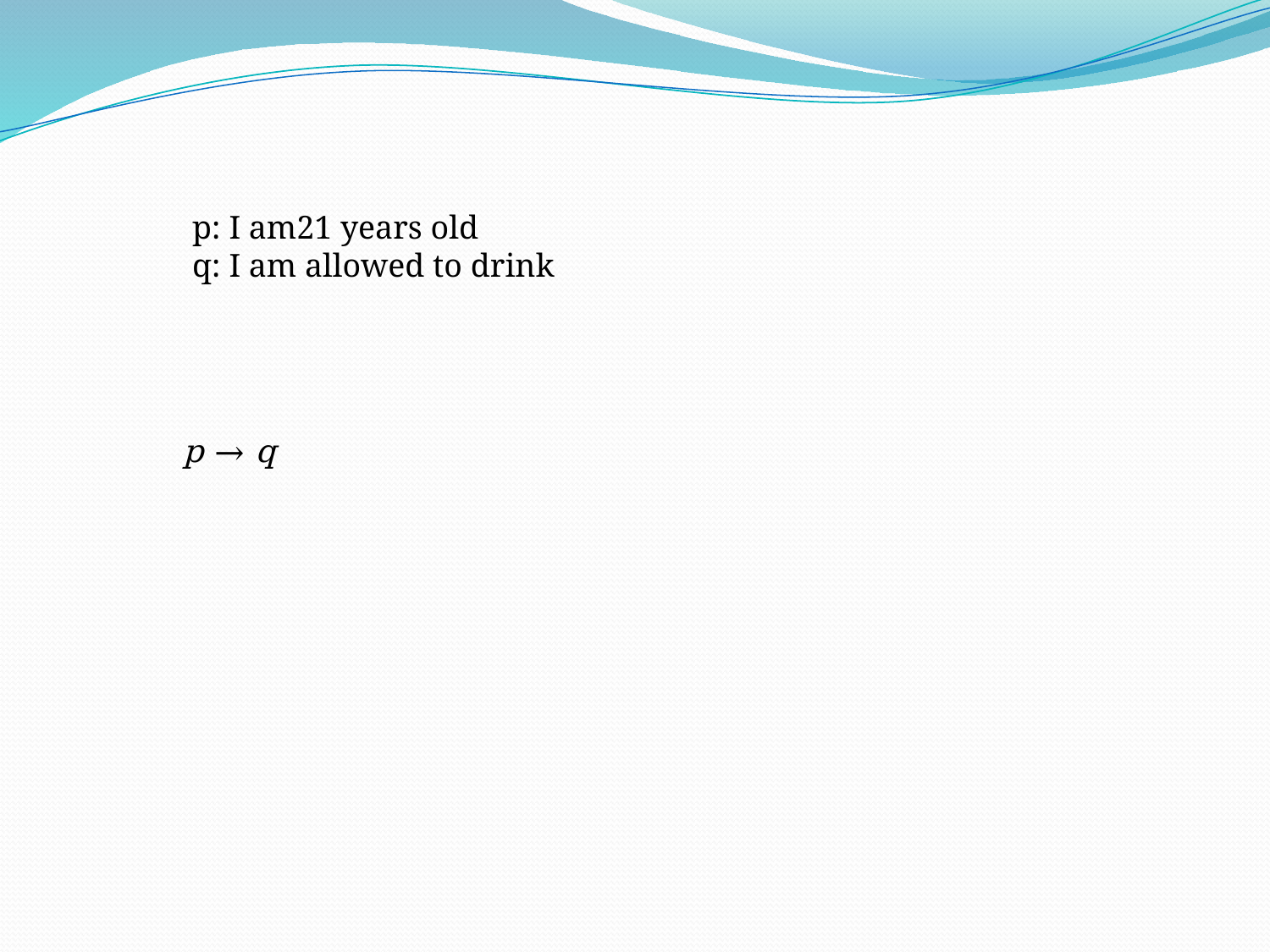

p: I am21 years old
q: I am allowed to drink

p → q